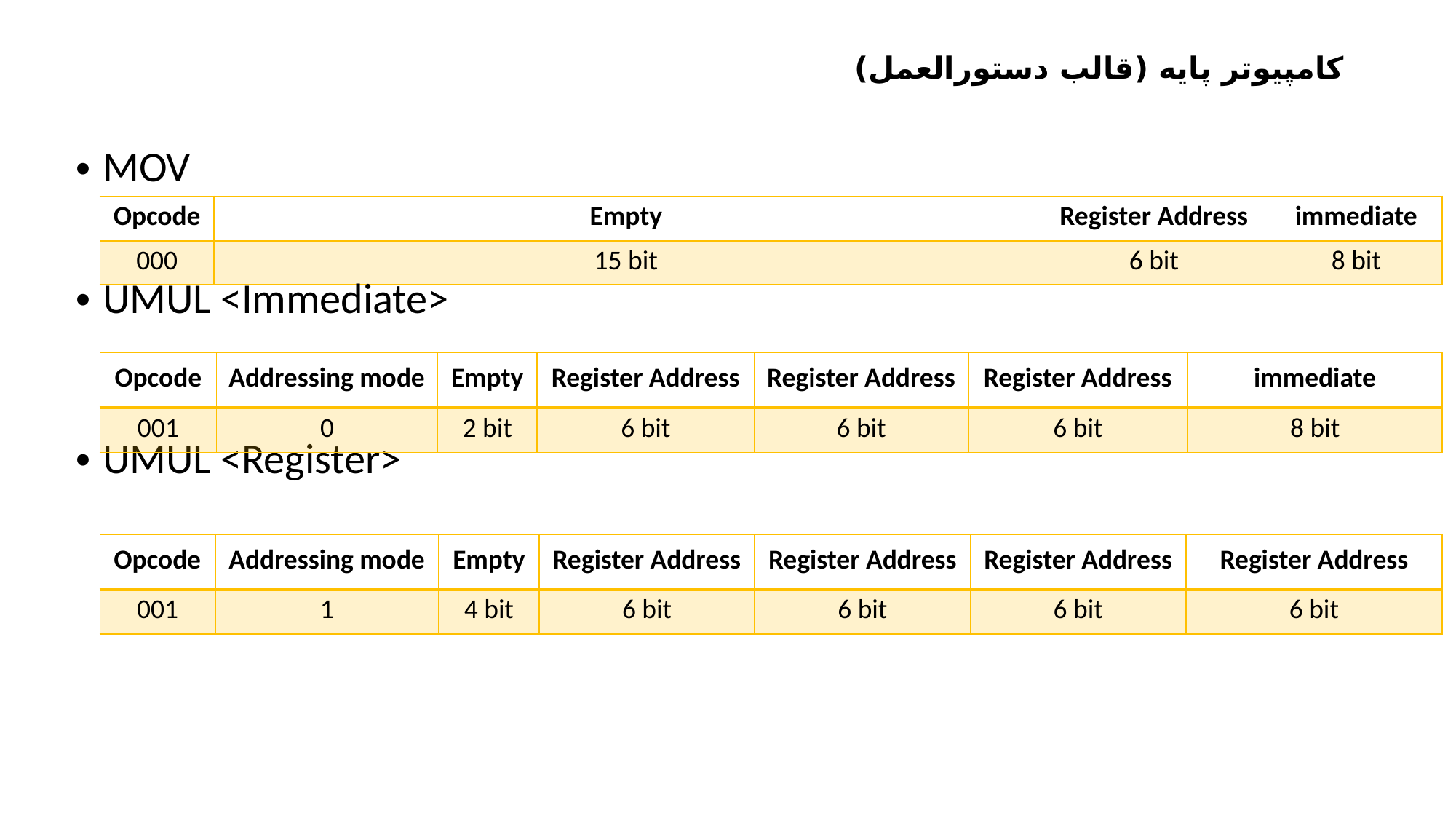

# کامپیوتر پایه (قالب دستورالعمل)
MOV

UMUL <Immediate>

UMUL <Register>

| Opcode | Empty | Register Address | immediate |
| --- | --- | --- | --- |
| 000 | 15 bit | 6 bit | 8 bit |
| Opcode | Addressing mode | Empty | Register Address | Register Address | Register Address | immediate |
| --- | --- | --- | --- | --- | --- | --- |
| 001 | 0 | 2 bit | 6 bit | 6 bit | 6 bit | 8 bit |
| Opcode | Addressing mode | Empty | Register Address | Register Address | Register Address | Register Address |
| --- | --- | --- | --- | --- | --- | --- |
| 001 | 1 | 4 bit | 6 bit | 6 bit | 6 bit | 6 bit |